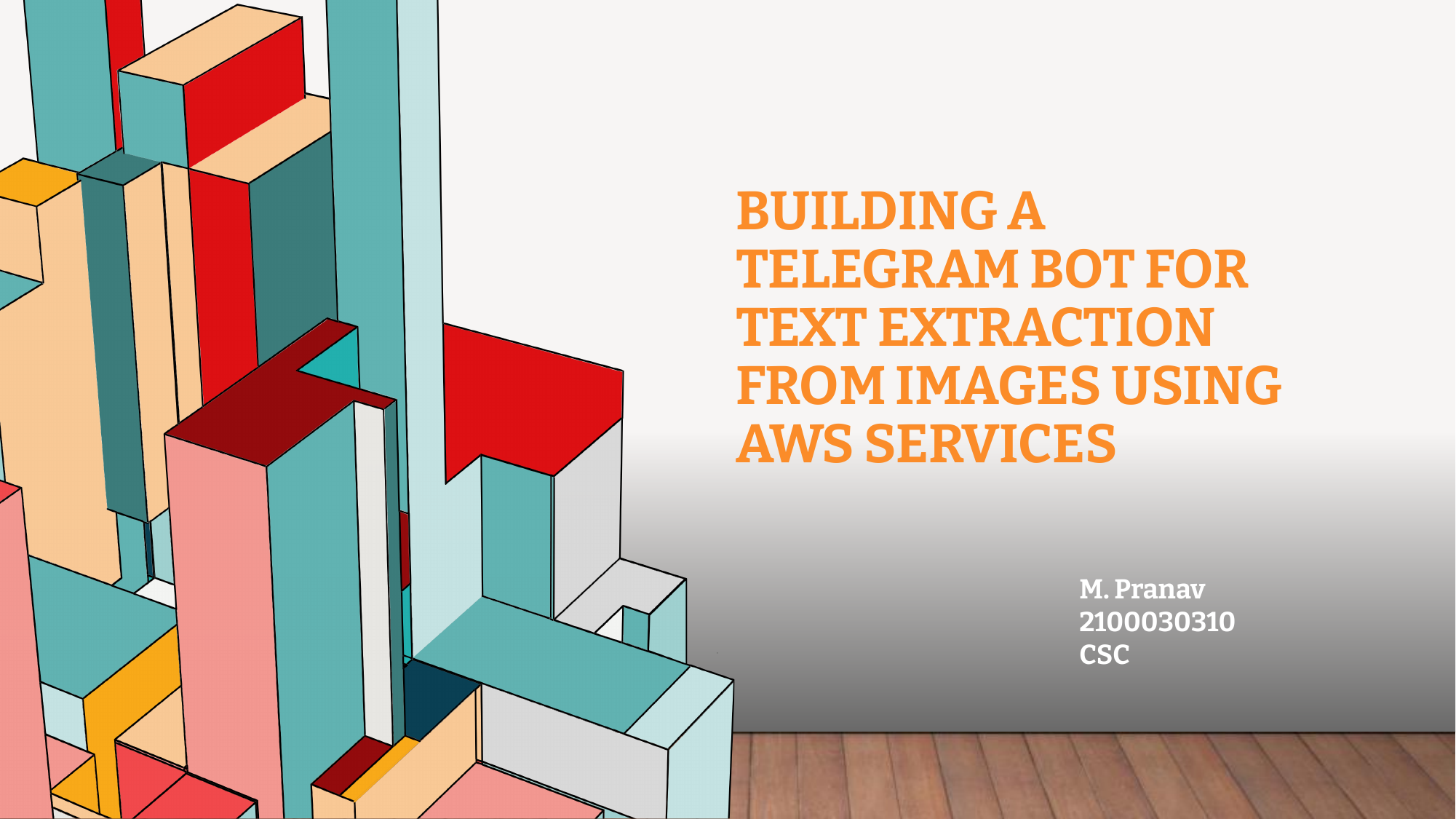

# Building a Telegram Bot for Text Extraction from Images using AWS Services
M. Pranav
2100030310
CSC